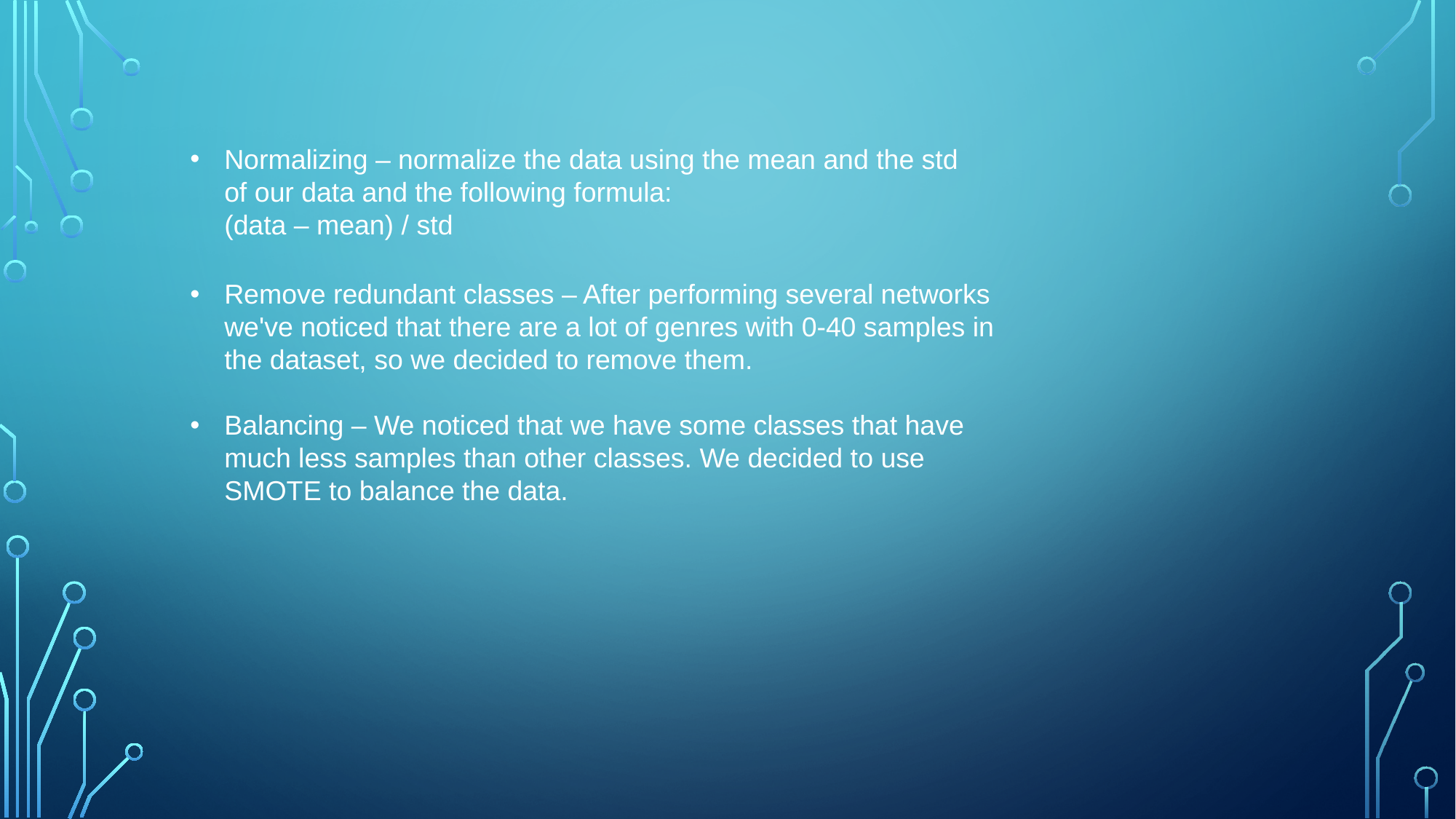

Normalizing – normalize the data using the mean and the std of our data and the following formula:
(data – mean) / std
Remove redundant classes – After performing several networks we've noticed that there are a lot of genres with 0-40 samples in the dataset, so we decided to remove them.

Balancing – We noticed that we have some classes that have much less samples than other classes. We decided to use SMOTE to balance the data.